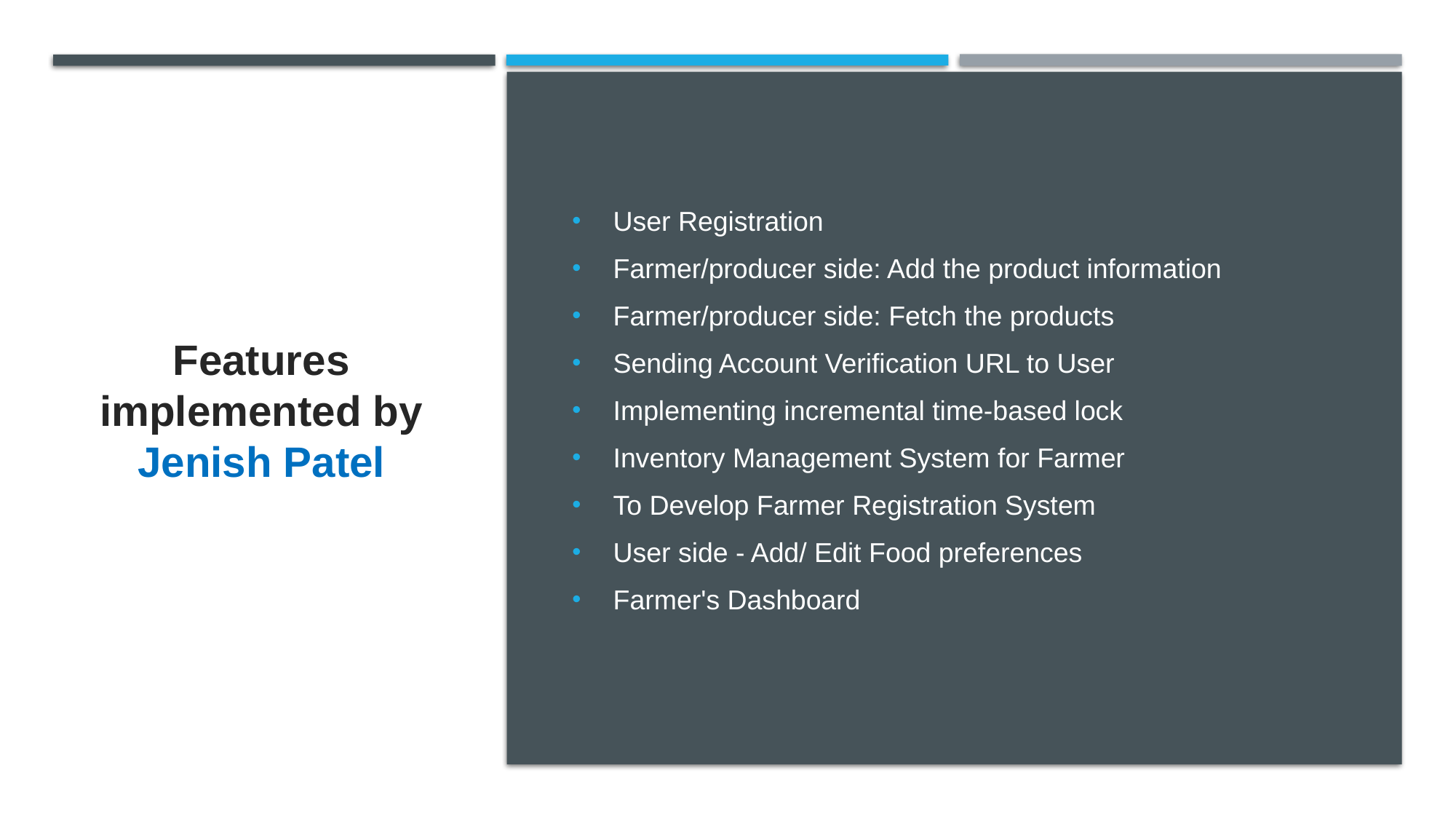

# Features implemented by Jenish Patel
User Registration
Farmer/producer side: Add the product information
Farmer/producer side: Fetch the products
Sending Account Verification URL to User
Implementing incremental time-based lock
Inventory Management System for Farmer
To Develop Farmer Registration System
User side - Add/ Edit Food preferences
Farmer's Dashboard